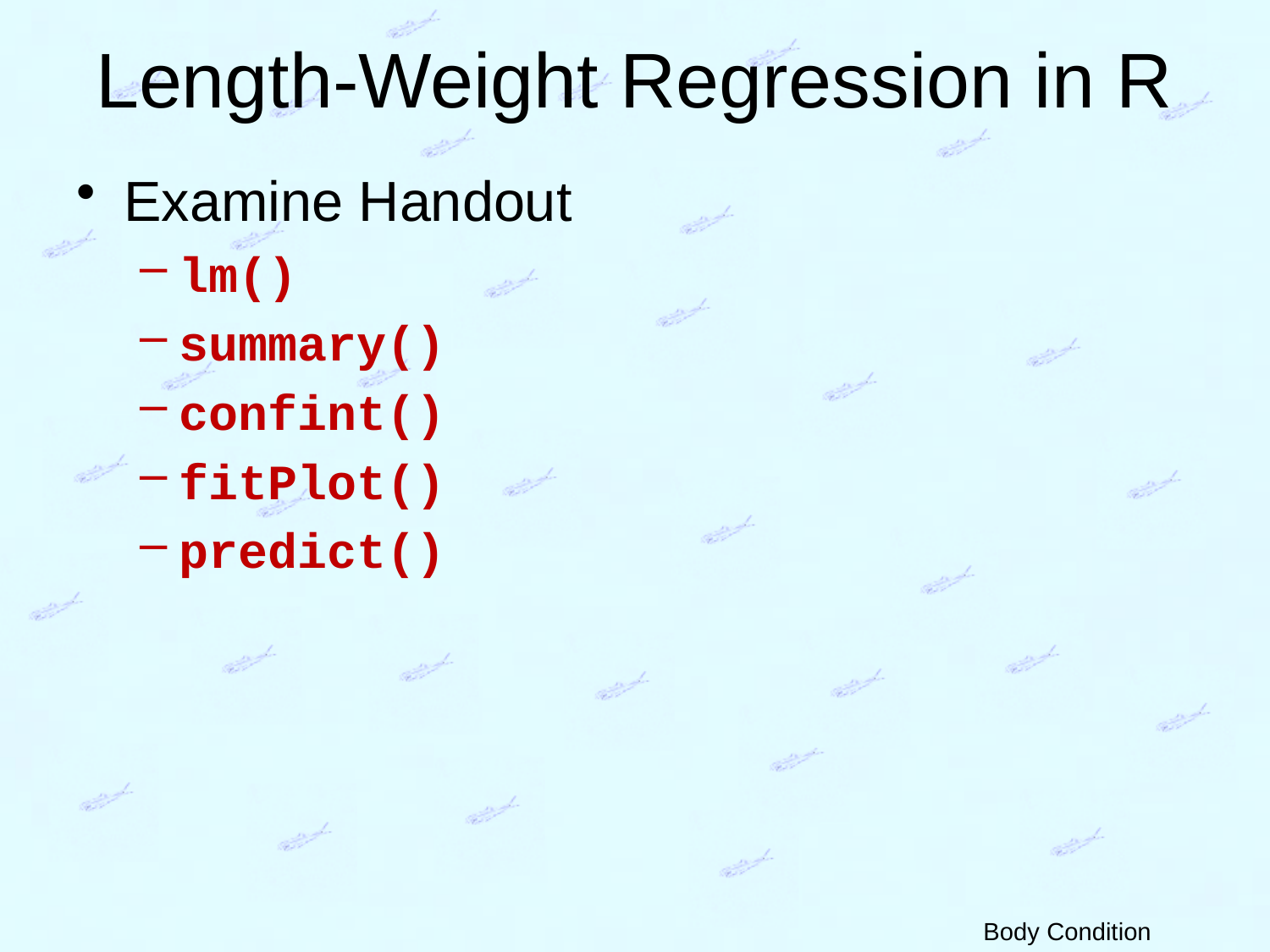

# Length-Weight Regression in R
Examine Handout
lm()
summary()
confint()
fitPlot()
predict()
Body Condition